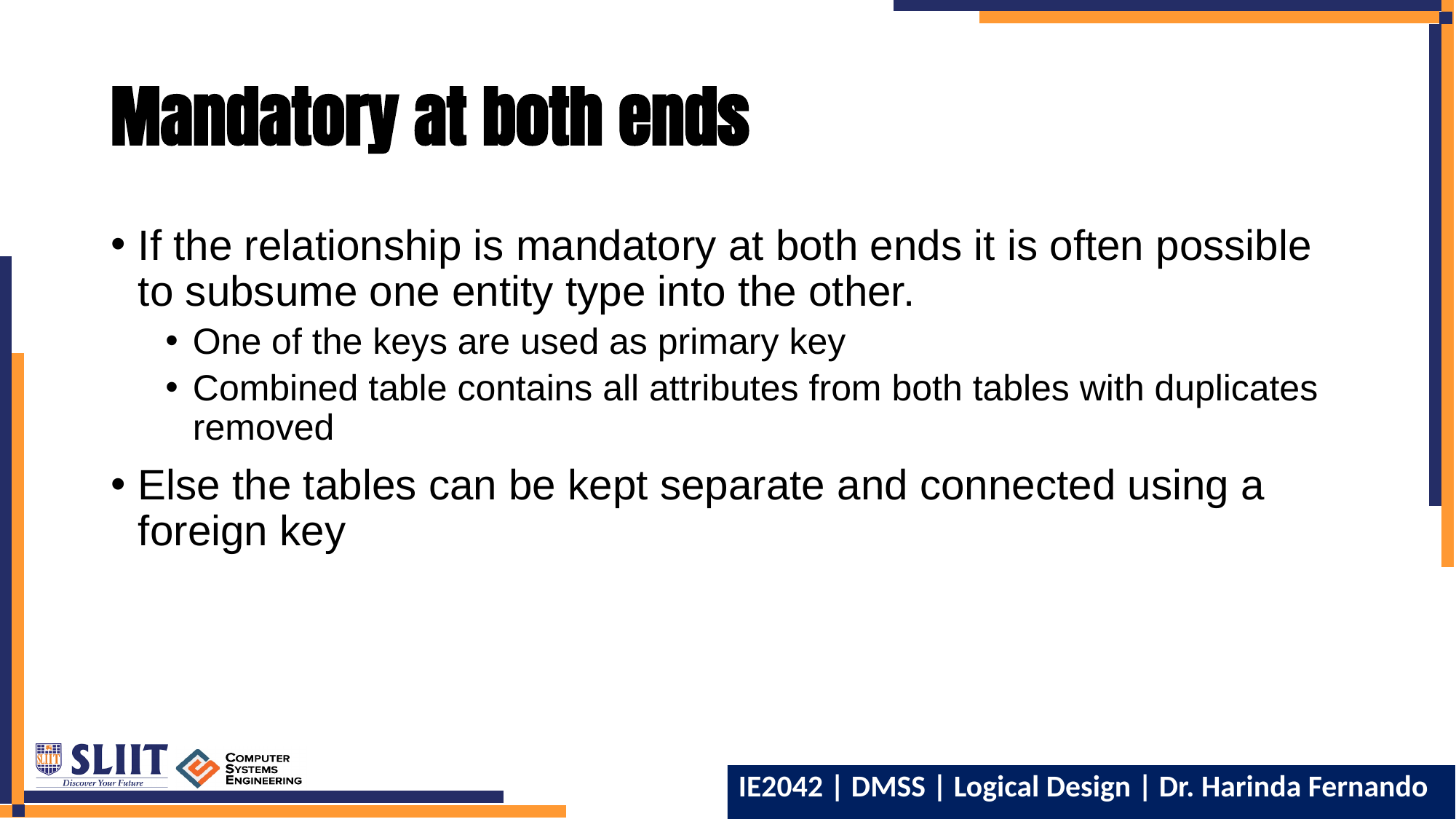

# Mandatory at both ends
If the relationship is mandatory at both ends it is often possible to subsume one entity type into the other.
One of the keys are used as primary key
Combined table contains all attributes from both tables with duplicates removed
Else the tables can be kept separate and connected using a foreign key
17
IE2042 | DMSS | Logical Design | Dr. Harinda Fernando